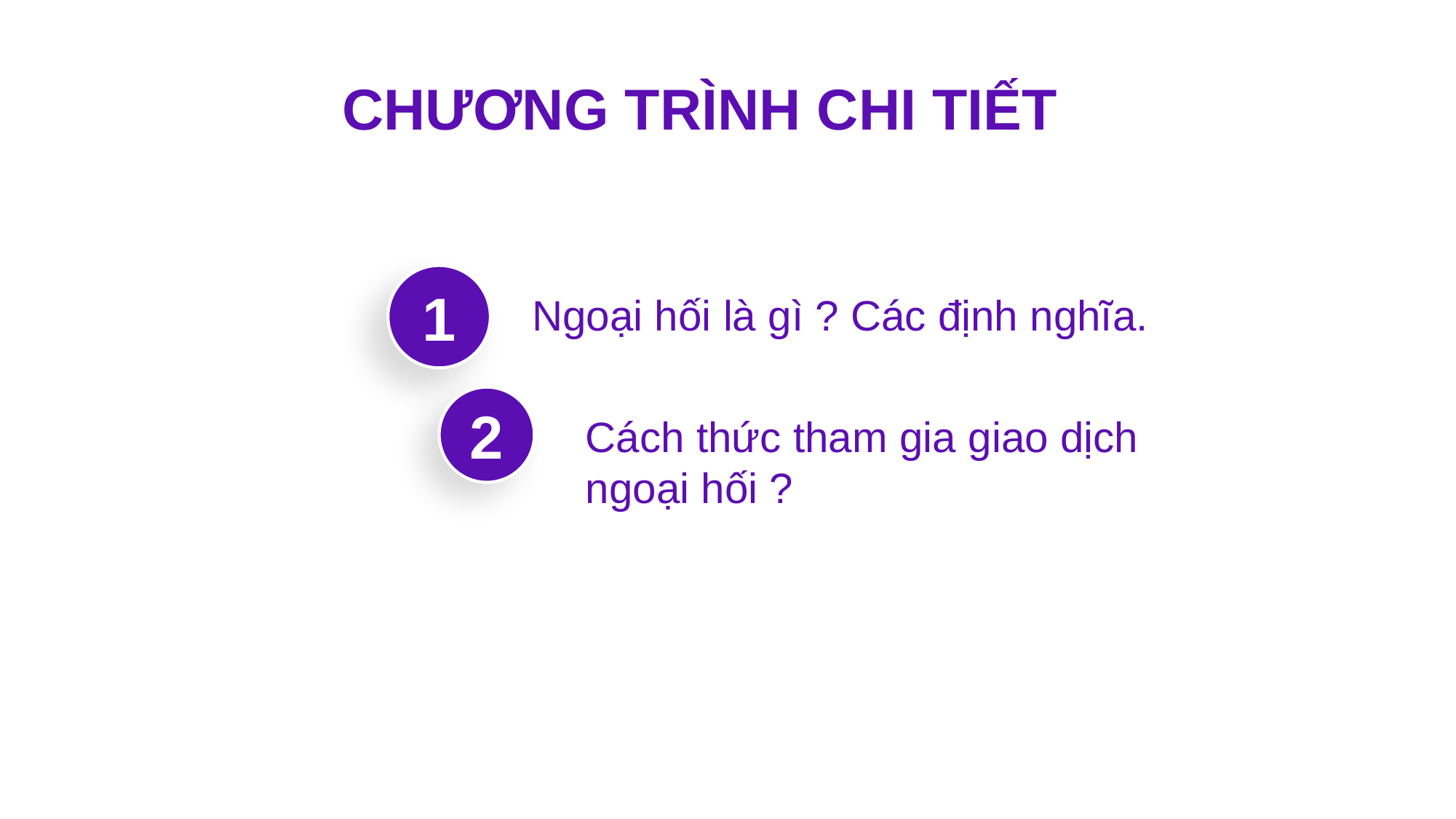

CHƯƠNG TRÌNH CHI TIẾT
1
Ngoại hối là gì ? Các định nghĩa.
2
Cách thức tham gia giao dịch
ngoại hối ?